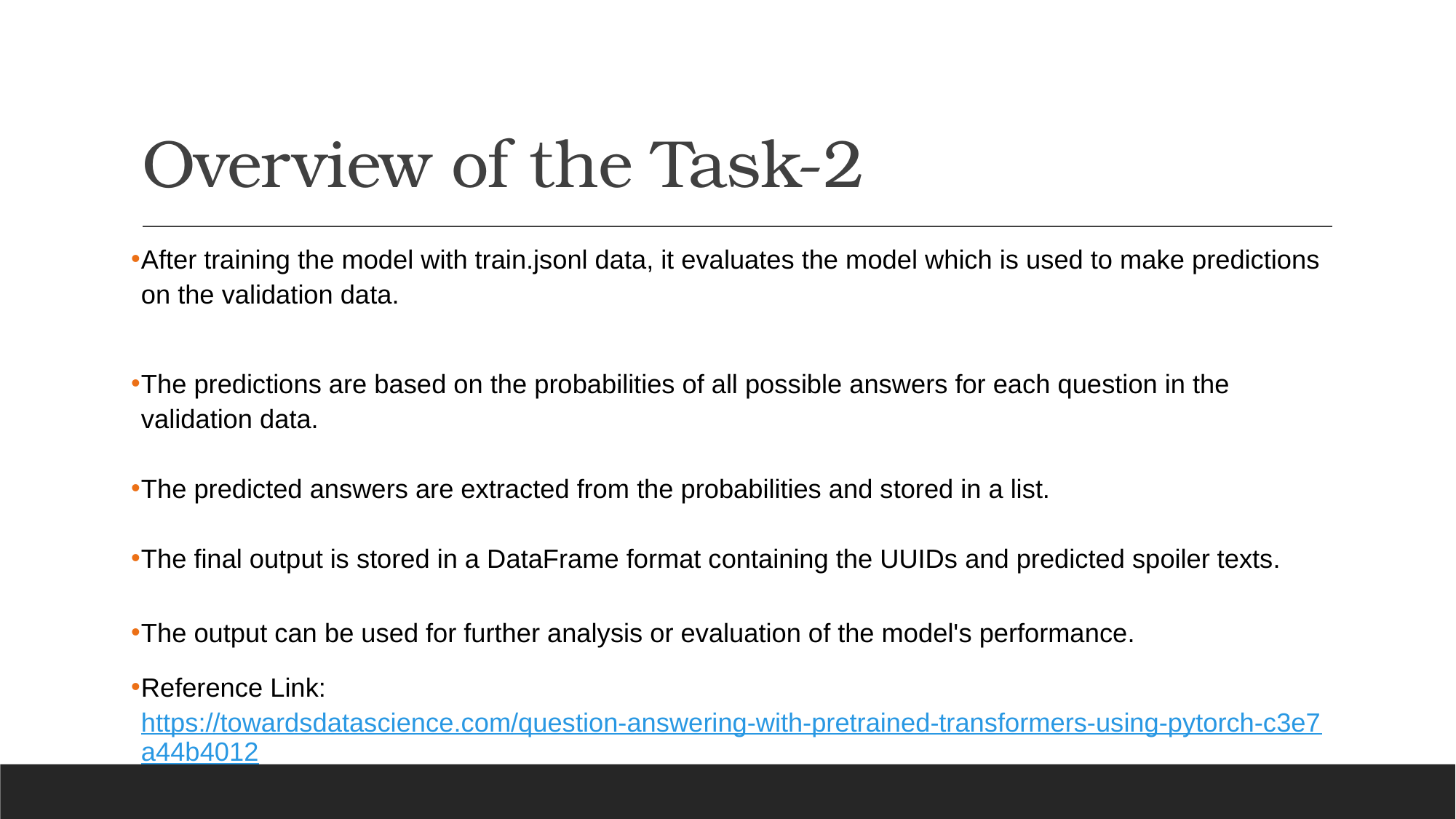

# Overview of the Task-2
After training the model with train.jsonl data, it evaluates the model which is used to make predictions on the validation data.

The predictions are based on the probabilities of all possible answers for each question in the validation data.

The predicted answers are extracted from the probabilities and stored in a list.

The final output is stored in a DataFrame format containing the UUIDs and predicted spoiler texts.
The output can be used for further analysis or evaluation of the model's performance.
Reference Link: https://towardsdatascience.com/question-answering-with-pretrained-transformers-using-pytorch-c3e7a44b4012